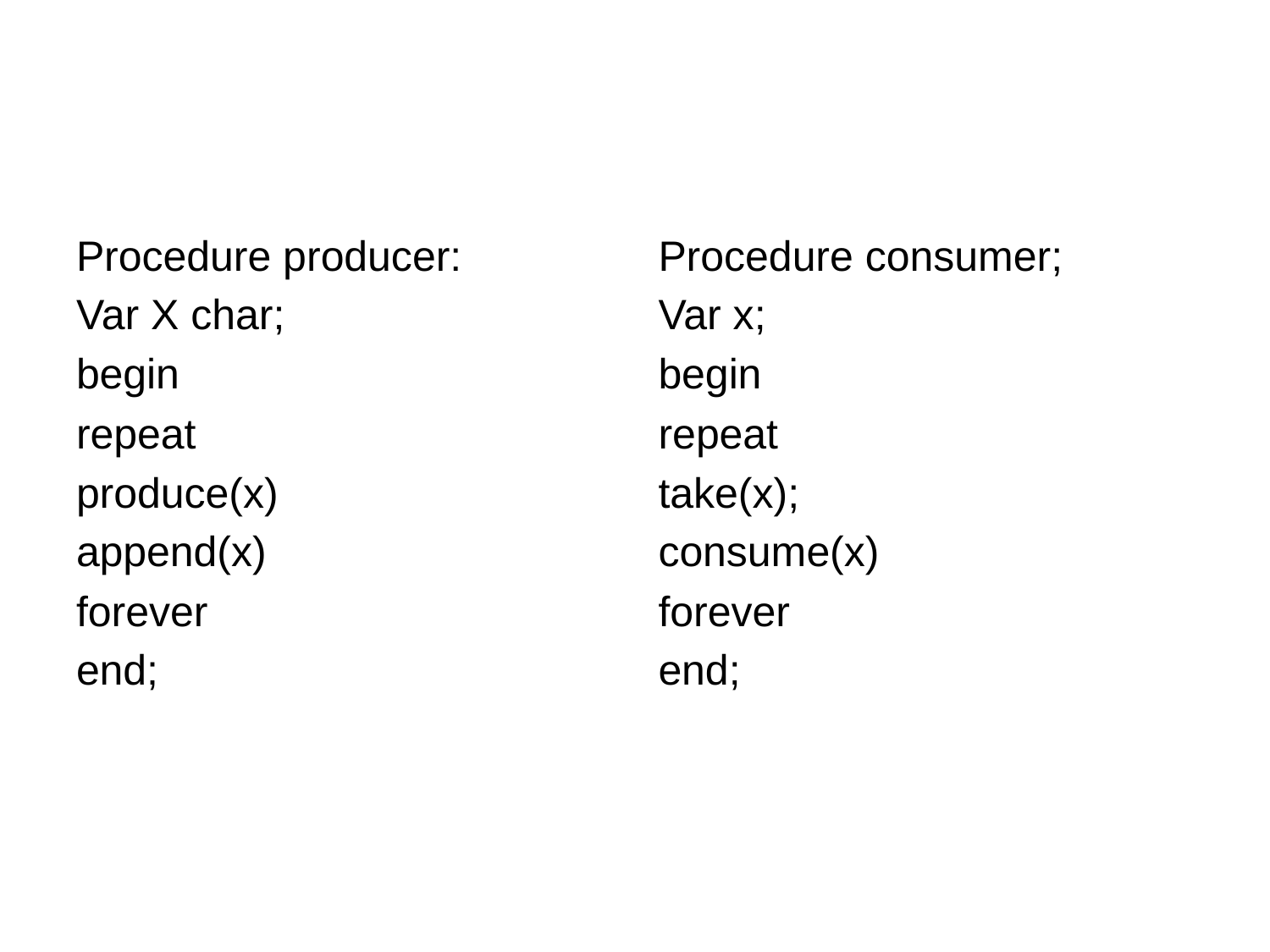

#
Procedure producer:
Var X char;
begin
repeat
produce(x)
append(x)
forever
end;

Procedure consumer;
Var x;
begin
repeat
take(x);
consume(x)
forever
end;